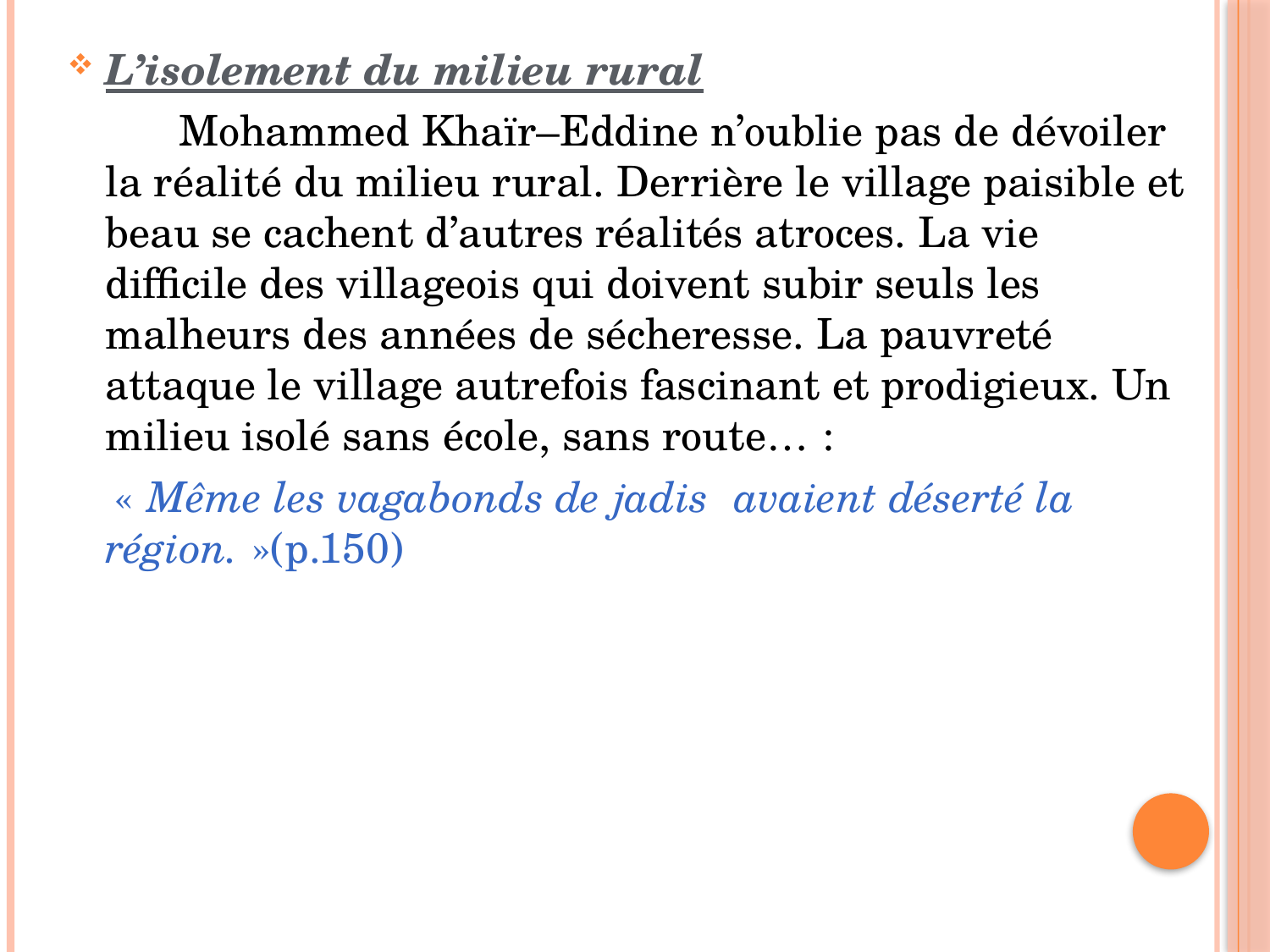

L’isolement du milieu rural
        Mohammed Khaïr–Eddine n’oublie pas de dévoiler la réalité du milieu rural. Derrière le village paisible et beau se cachent d’autres réalités atroces. La vie difficile des villageois qui doivent subir seuls les malheurs des années de sécheresse. La pauvreté attaque le village autrefois fascinant et prodigieux. Un milieu isolé sans école, sans route… :
    « Même les vagabonds de jadis  avaient déserté la région. »(p.150)